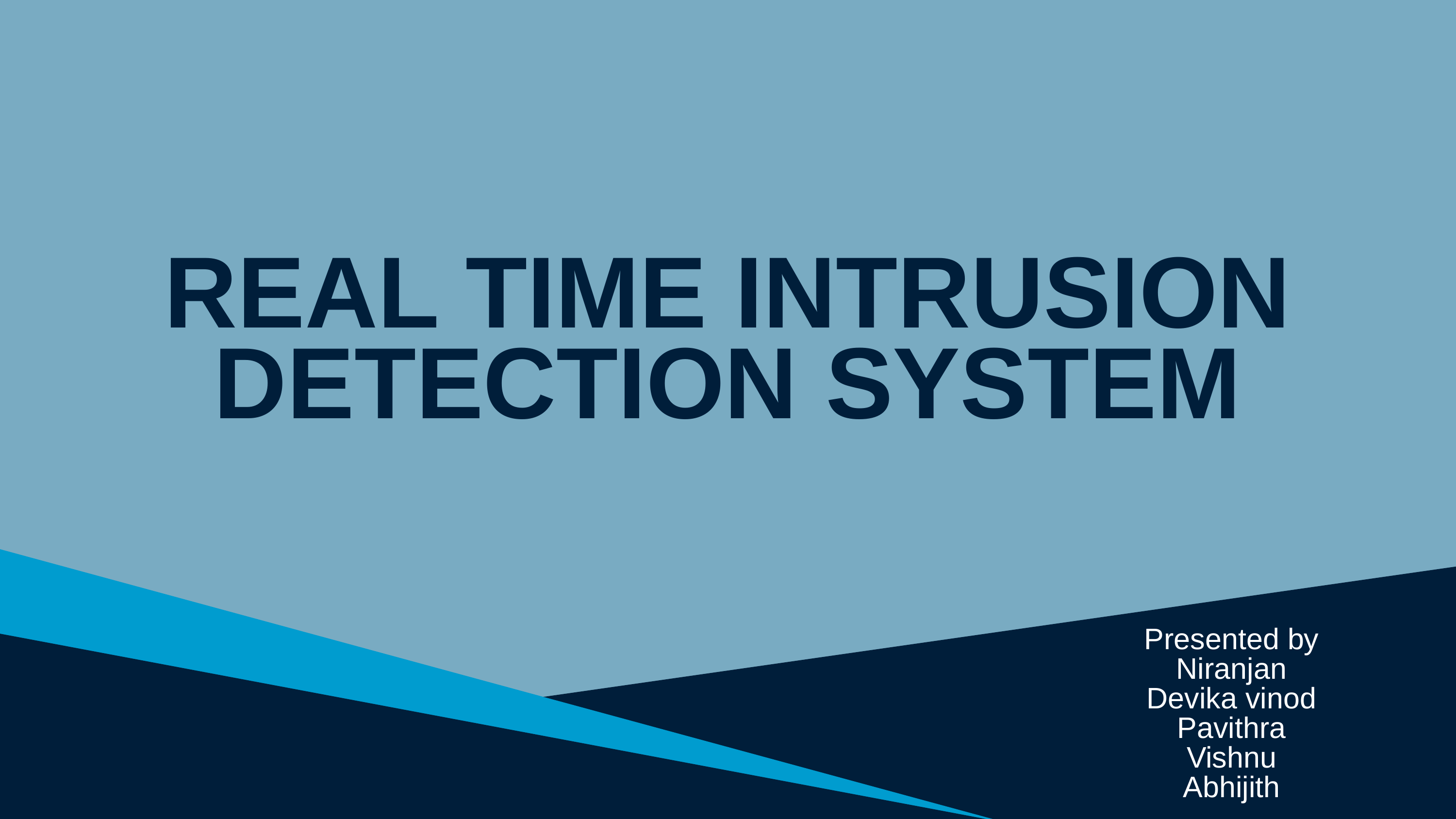

REAL TIME INTRUSION DETECTION SYSTEM

Presented by
Niranjan
Devika vinod
Pavithra
Vishnu
Abhijith